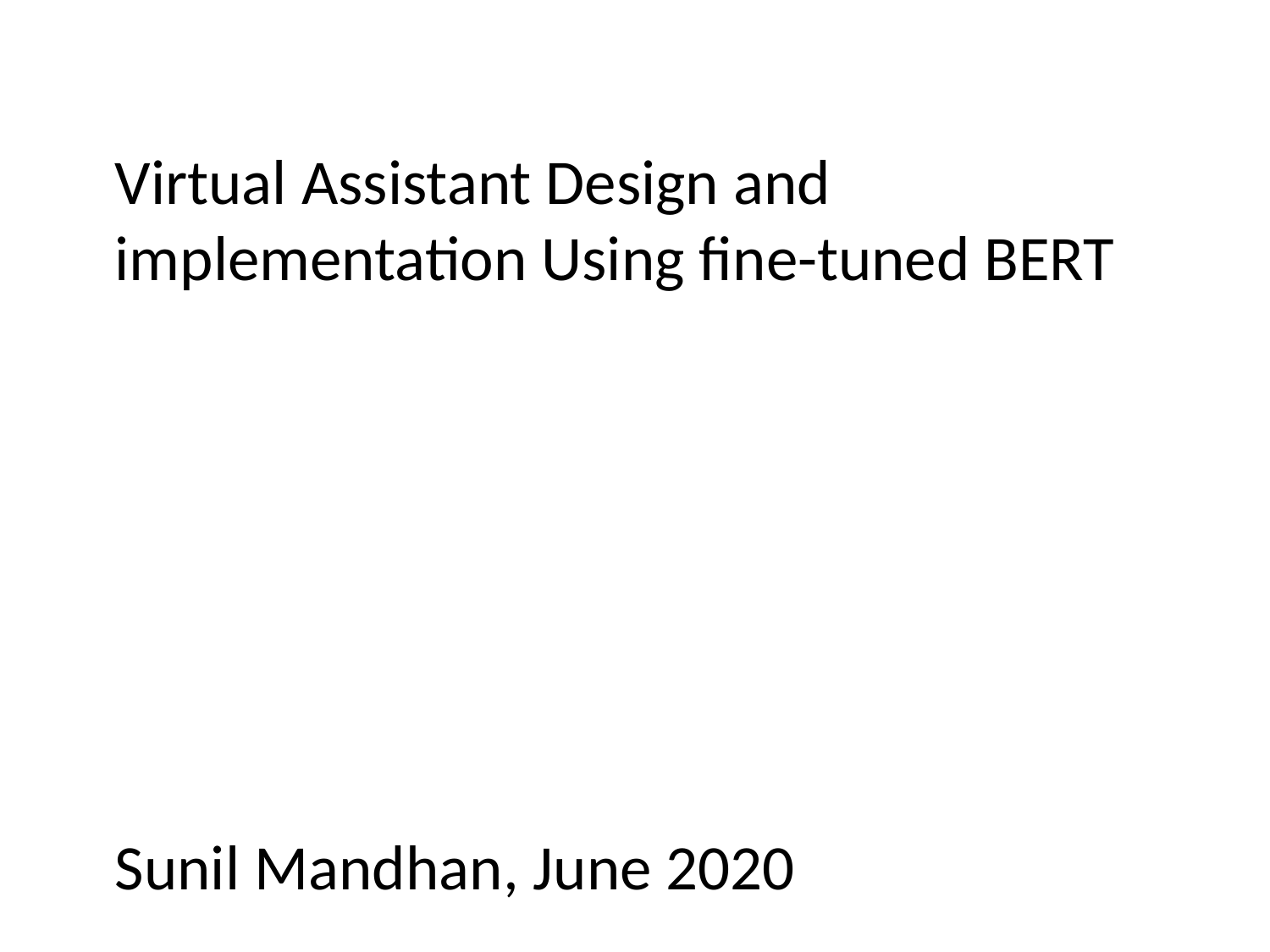

Virtual Assistant Design and implementation Using fine-tuned BERT

Sunil Mandhan, June 2020